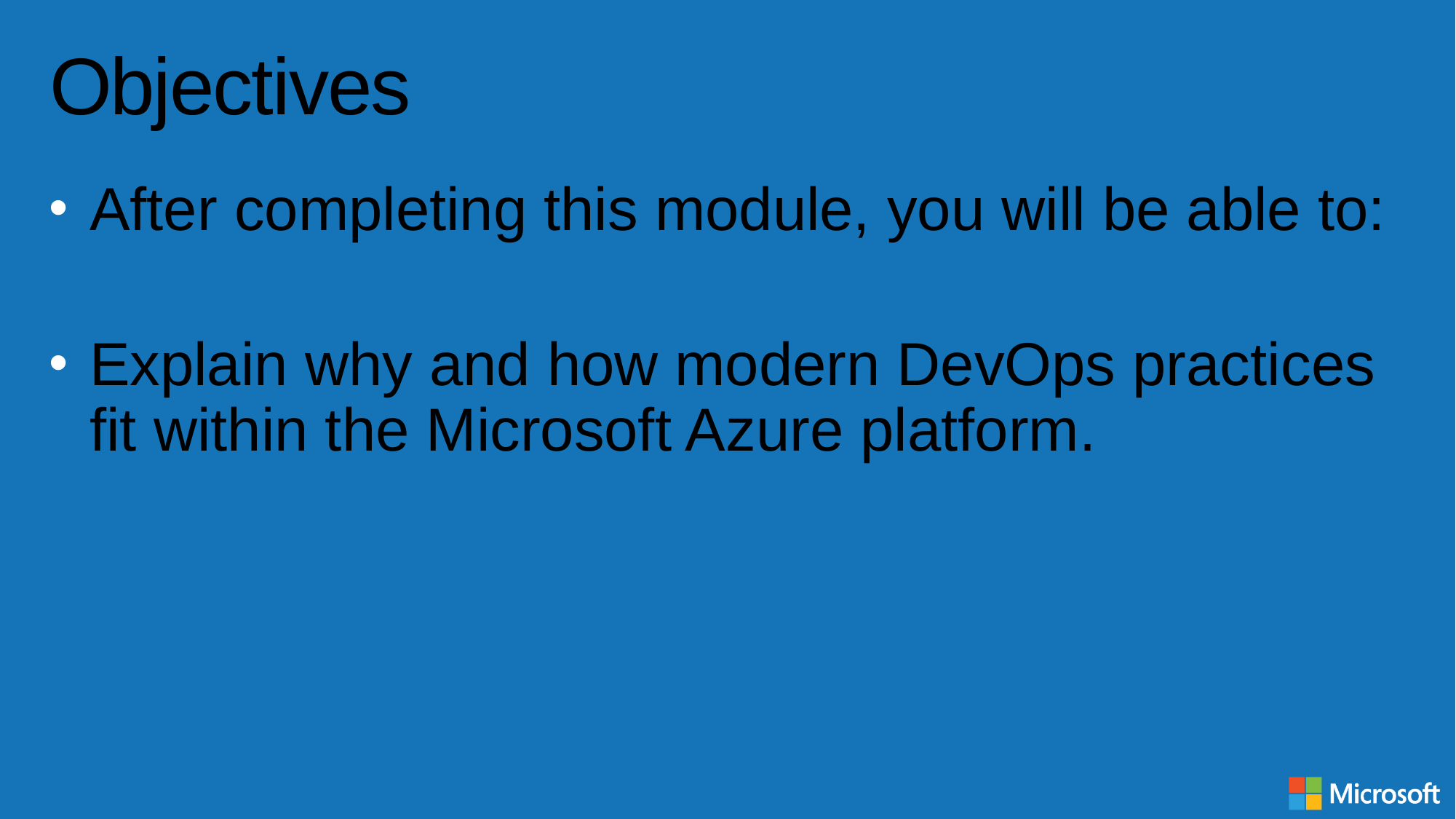

# Objectives
After completing this module, you will be able to:

Explain why and how modern DevOps practices fit within the Microsoft Azure platform.